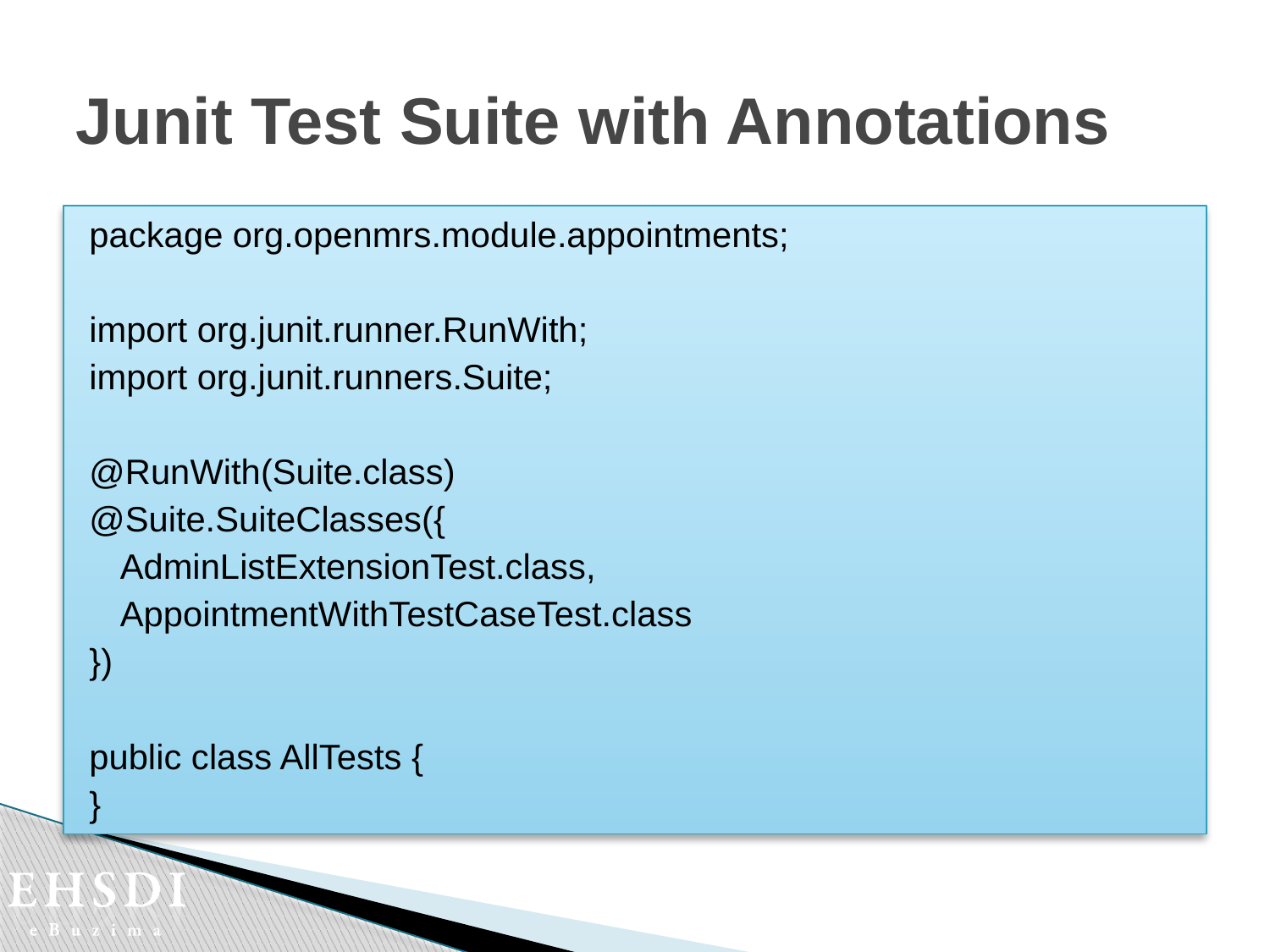

# Junit Test Suite with Annotations
package org.openmrs.module.appointments;

import org.junit.runner.RunWith;
import org.junit.runners.Suite;

@RunWith(Suite.class)
@Suite.SuiteClasses({
	AdminListExtensionTest.class,
	AppointmentWithTestCaseTest.class
})

public class AllTests {
}